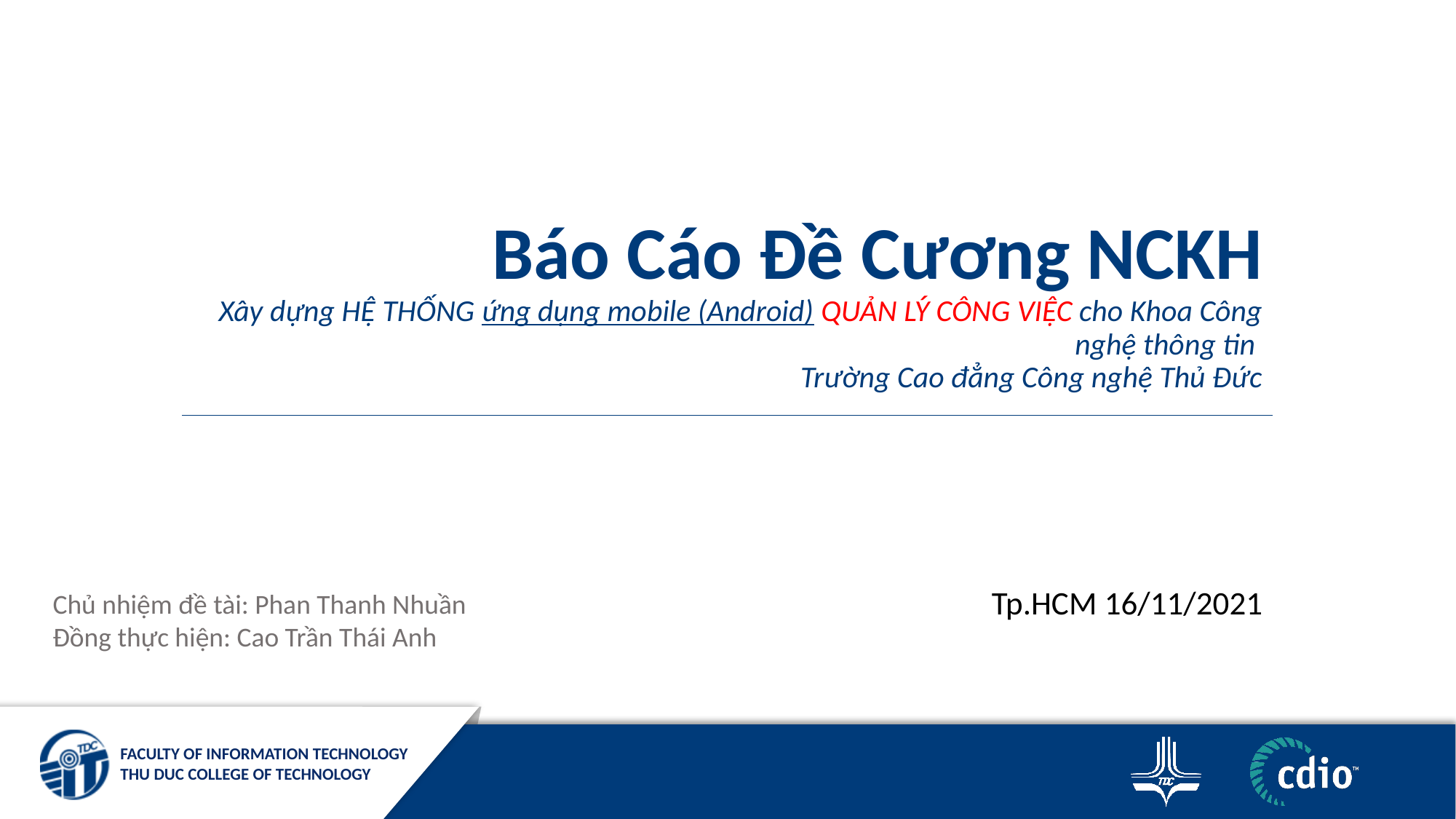

# Báo Cáo Đề Cương NCKH Xây dựng HỆ THỐNG ứng dụng mobile (Android) QUẢN LÝ CÔNG VIỆC cho Khoa Công nghệ thông tin Trường Cao đẳng Công nghệ Thủ Đức

Tp.HCM 16/11/2021
Chủ nhiệm đề tài: Phan Thanh Nhuần
Đồng thực hiện: Cao Trần Thái Anh